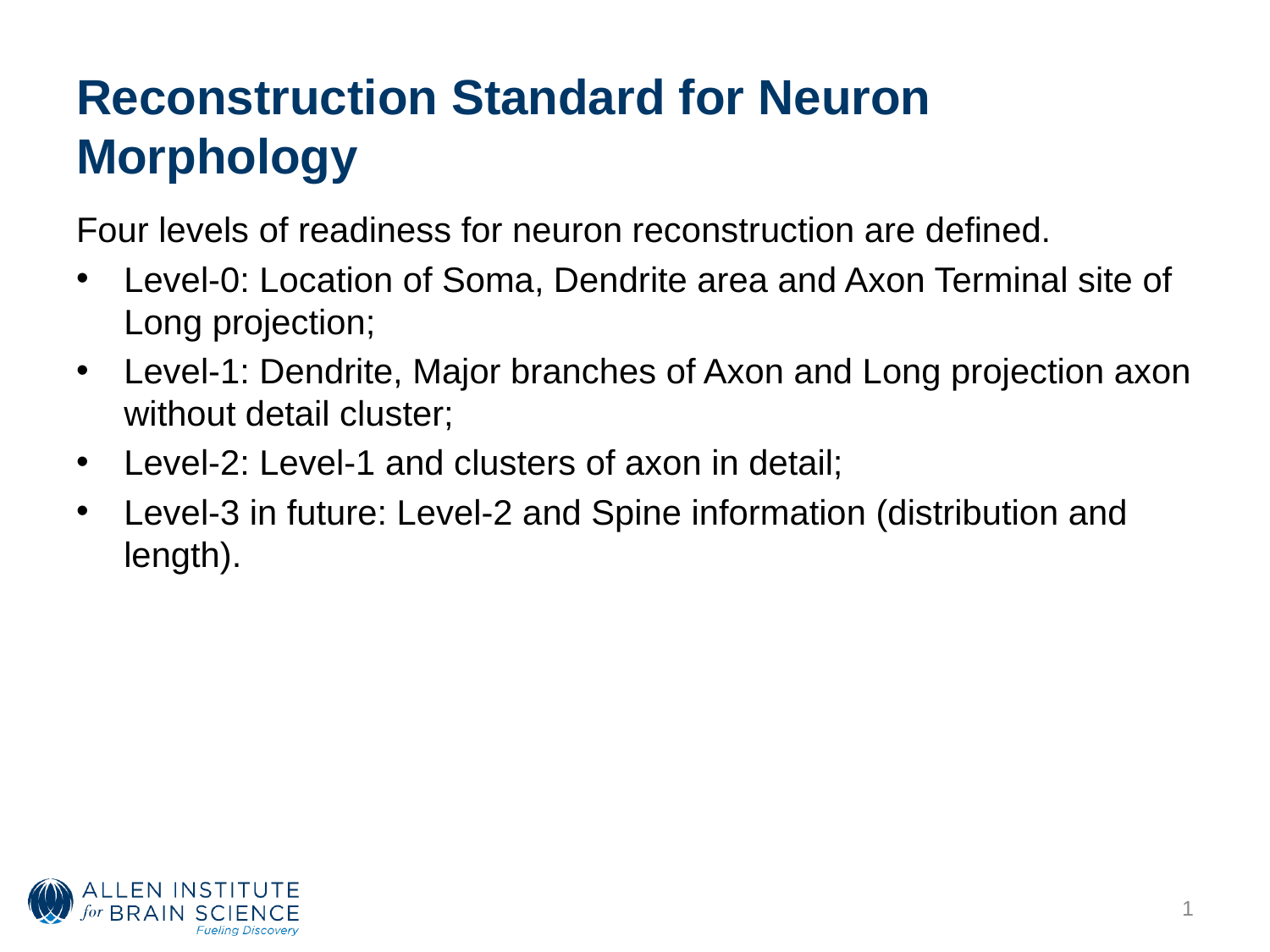

# Reconstruction Standard for Neuron Morphology
Four levels of readiness for neuron reconstruction are defined.
Level-0: Location of Soma, Dendrite area and Axon Terminal site of Long projection;
Level-1: Dendrite, Major branches of Axon and Long projection axon without detail cluster;
Level-2: Level-1 and clusters of axon in detail;
Level-3 in future: Level-2 and Spine information (distribution and length).

1